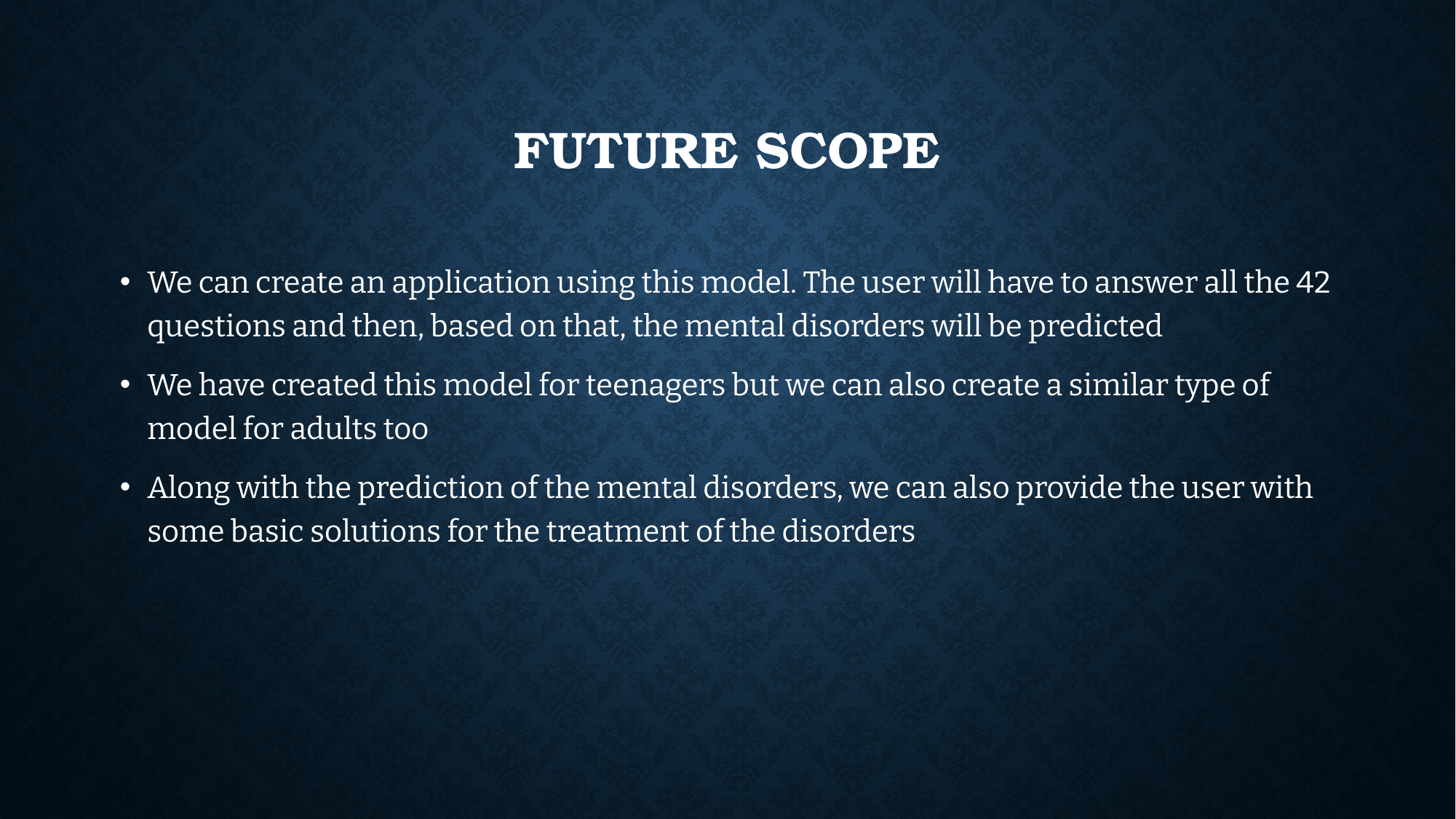

# Future scope
We can create an application using this model. The user will have to answer all the 42 questions and then, based on that, the mental disorders will be predicted
We have created this model for teenagers but we can also create a similar type of model for adults too
Along with the prediction of the mental disorders, we can also provide the user with some basic solutions for the treatment of the disorders